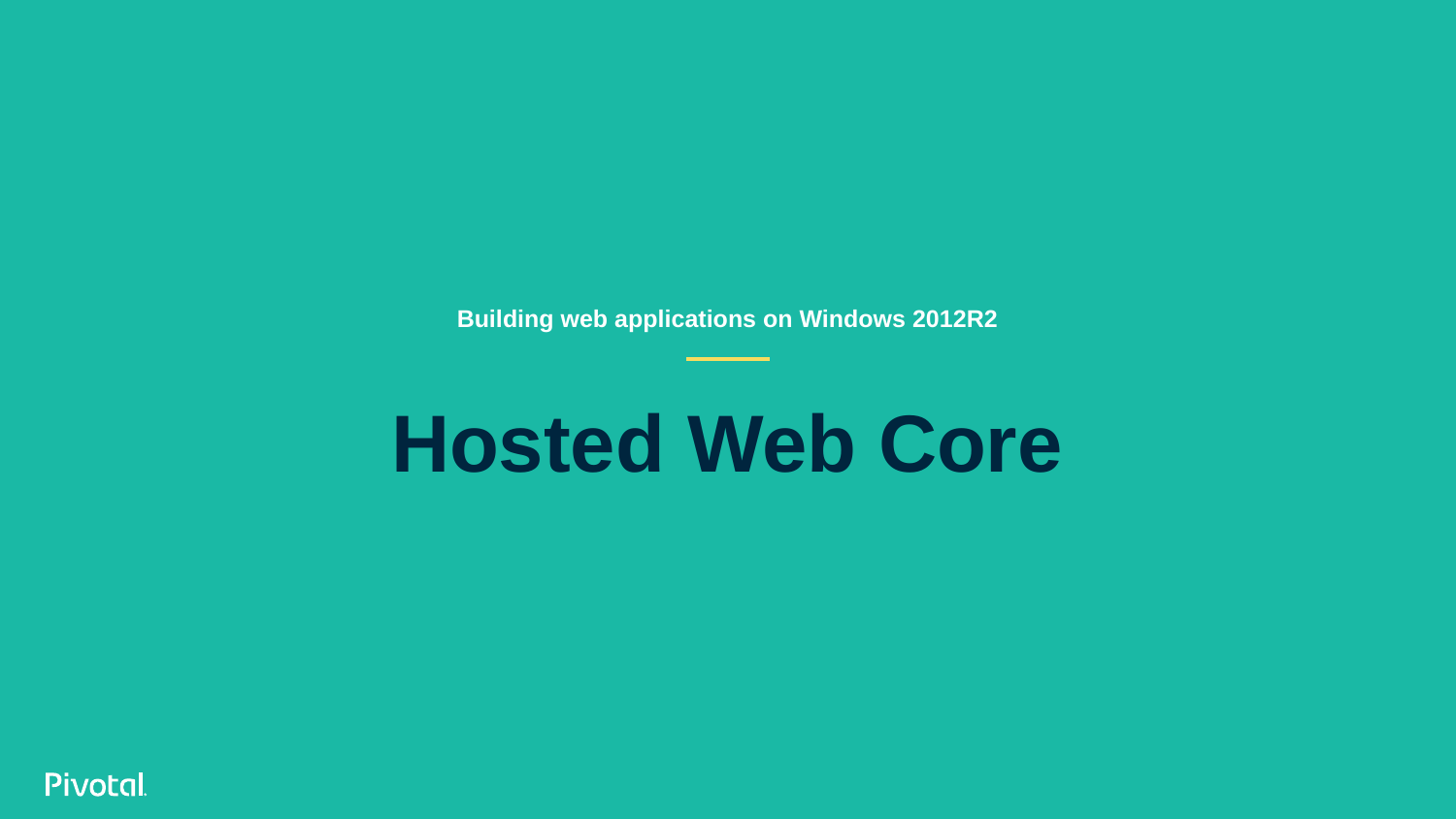

Building web applications on Windows 2012R2
# Hosted Web Core